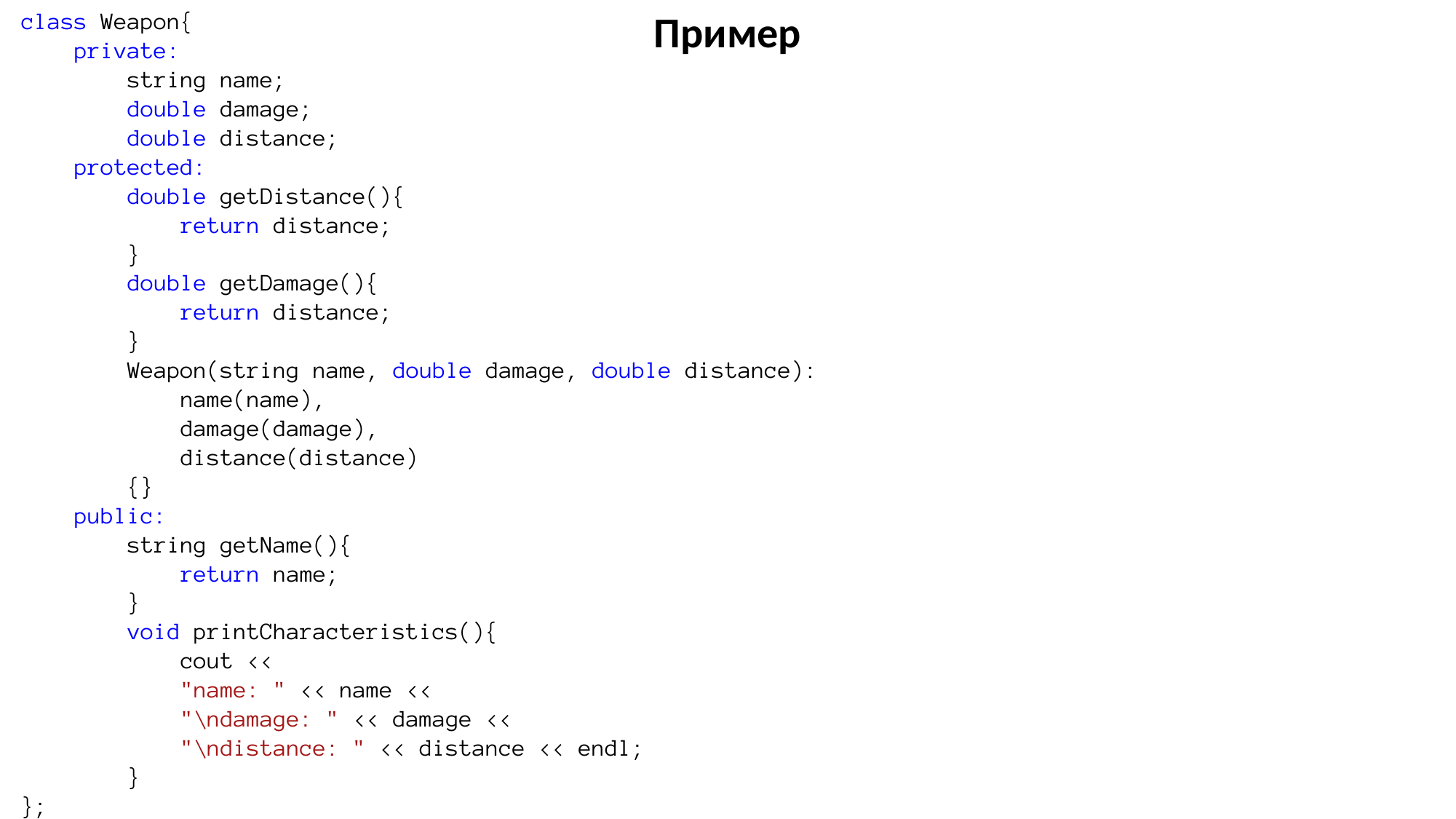

class Weapon{
    private:
        string name;
        double damage;
        double distance;
    protected:
        double getDistance(){
            return distance;
        }
        double getDamage(){
            return distance;
        }
        Weapon(string name, double damage, double distance):
            name(name),
            damage(damage),
            distance(distance)
        {}
    public:
        string getName(){
            return name;
        }
        void printCharacteristics(){
            cout <<
            "name: " << name <<
            "\ndamage: " << damage <<
            "\ndistance: " << distance << endl;
        }
};
Пример